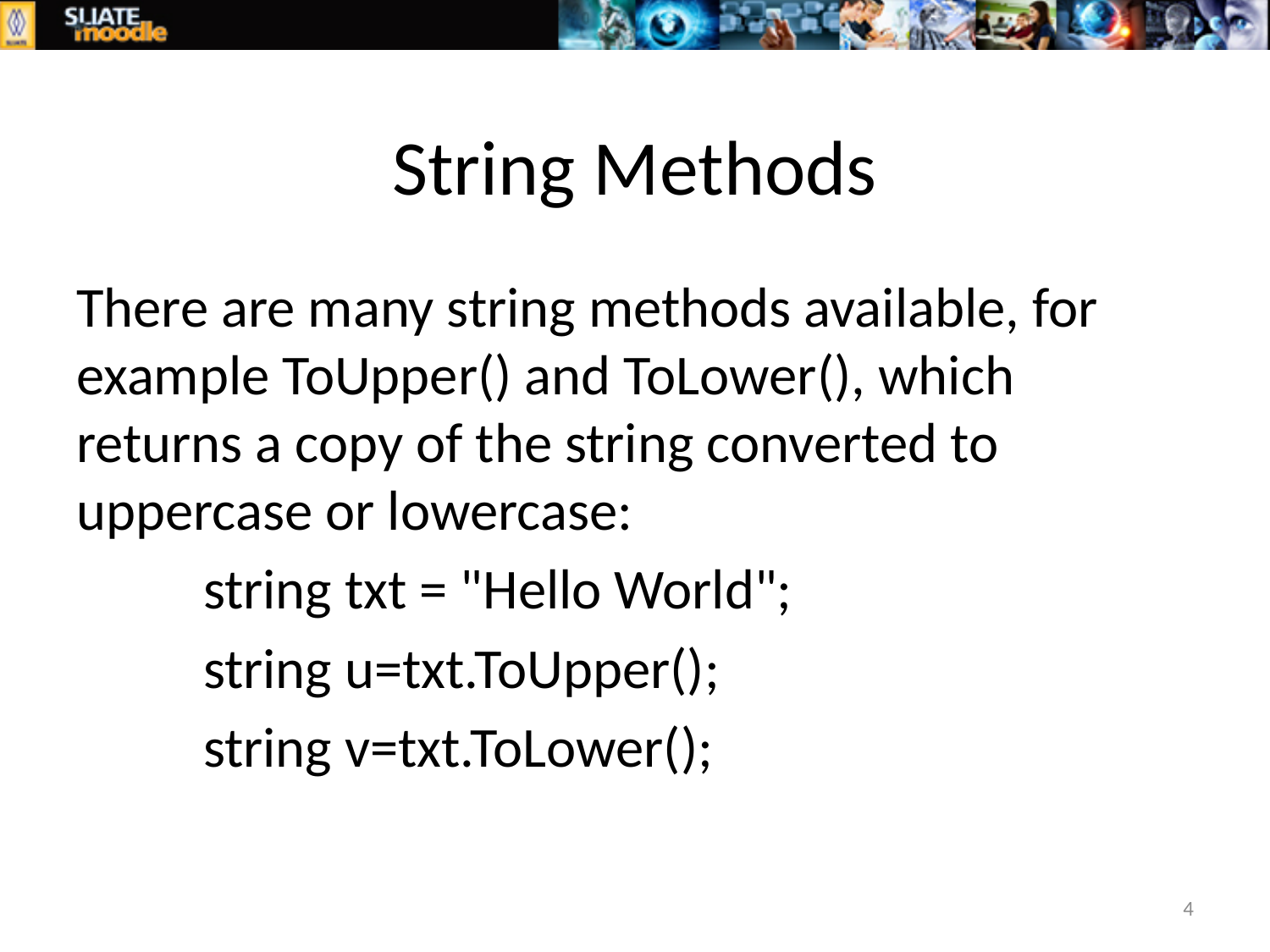

# String Methods
There are many string methods available, for example ToUpper() and ToLower(), which returns a copy of the string converted to uppercase or lowercase:
	string txt = "Hello World";
	string u=txt.ToUpper();
	string v=txt.ToLower();

4